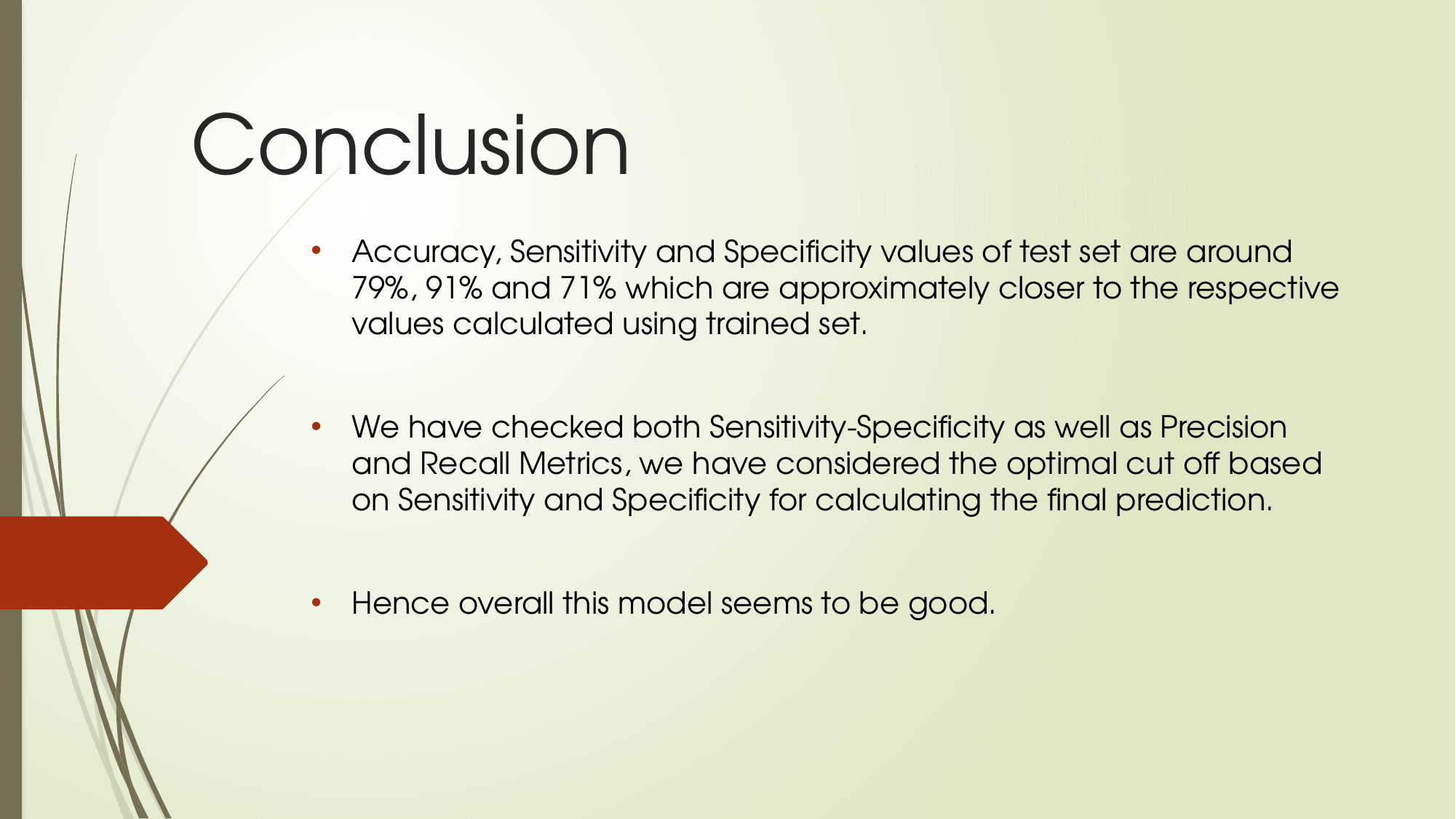

# Conclusion

Accuracy, Sensitivity and Specificity values of test set are around 79%, 91% and 71% which are approximately closer to the respective values calculated using trained set.

We have checked both Sensitivity-Specificity as well as Precision and Recall Metrics, we have considered the optimal cut off based on Sensitivity and Specificity for calculating the final prediction.

Hence overall this model seems to be good.